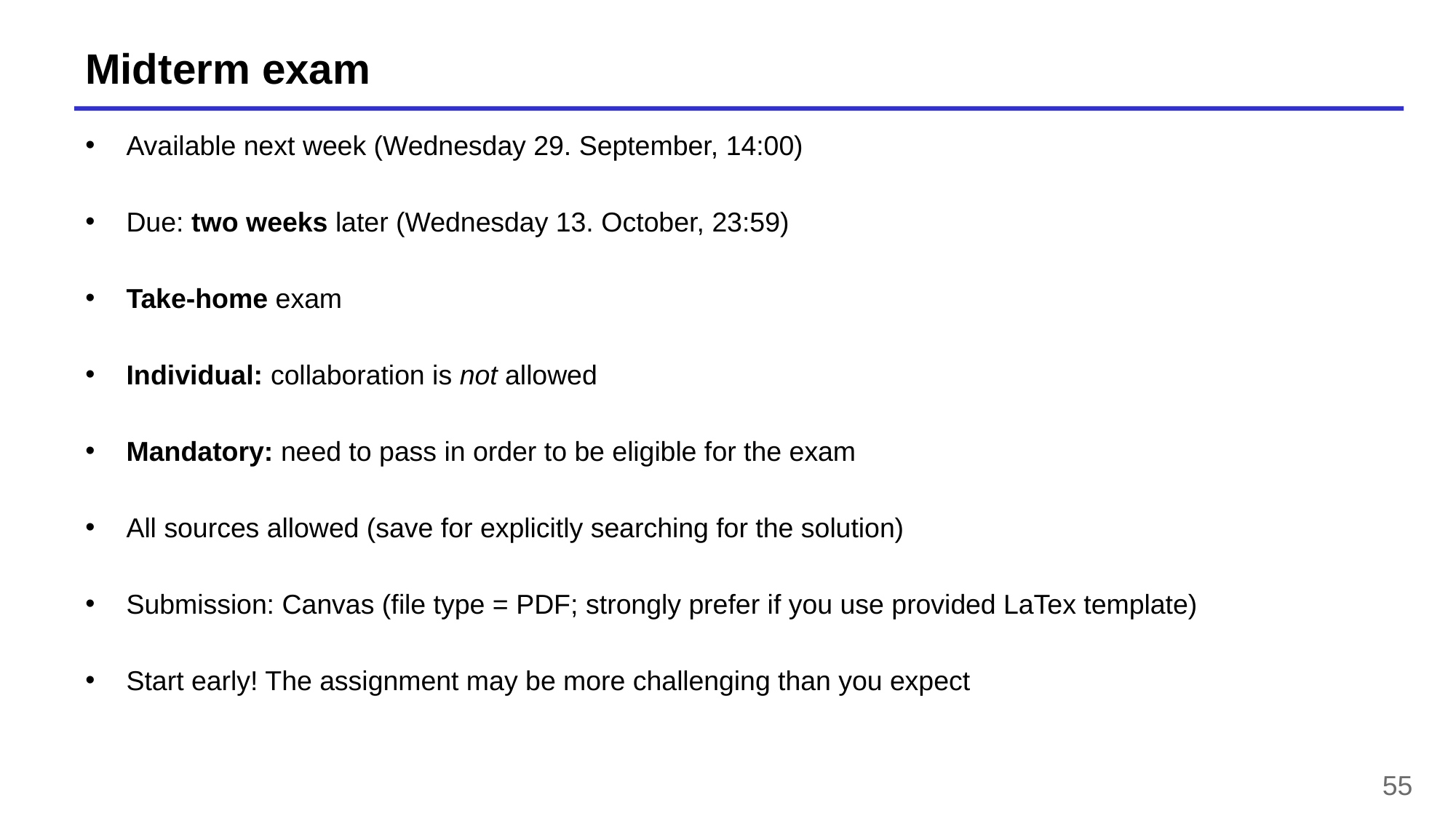

# Midterm exam
Available next week (Wednesday 29. September, 14:00)

Due: two weeks later (Wednesday 13. October, 23:59)

Take-home exam

Individual: collaboration is not allowed

Mandatory: need to pass in order to be eligible for the exam

All sources allowed (save for explicitly searching for the solution)

Submission: Canvas (file type = PDF; strongly prefer if you use provided LaTex template)

Start early! The assignment may be more challenging than you expect
55